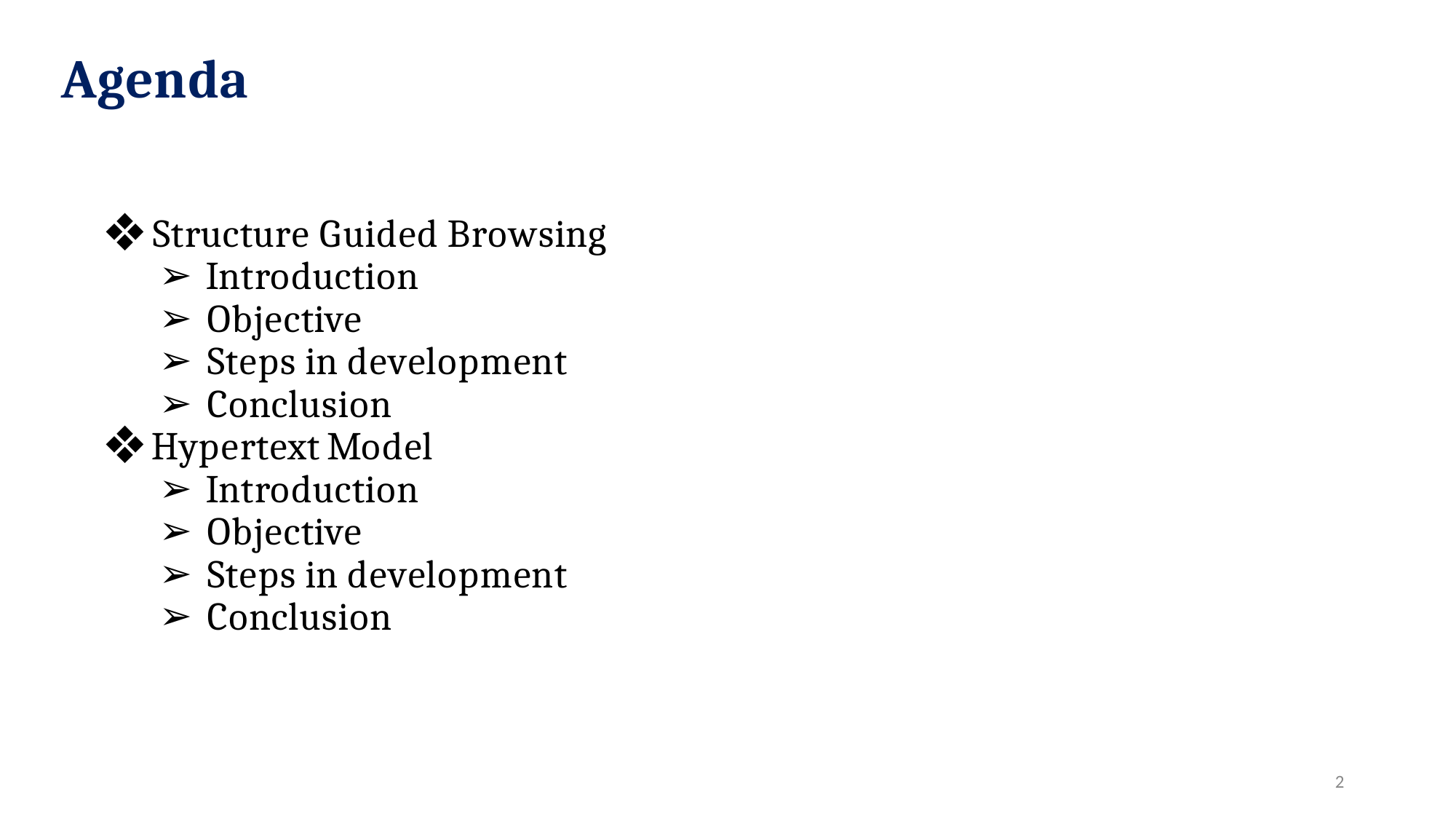

Agenda

Structure Guided Browsing
Introduction
Objective
Steps in development
Conclusion
Hypertext Model
Introduction
Objective
Steps in development
Conclusion
2